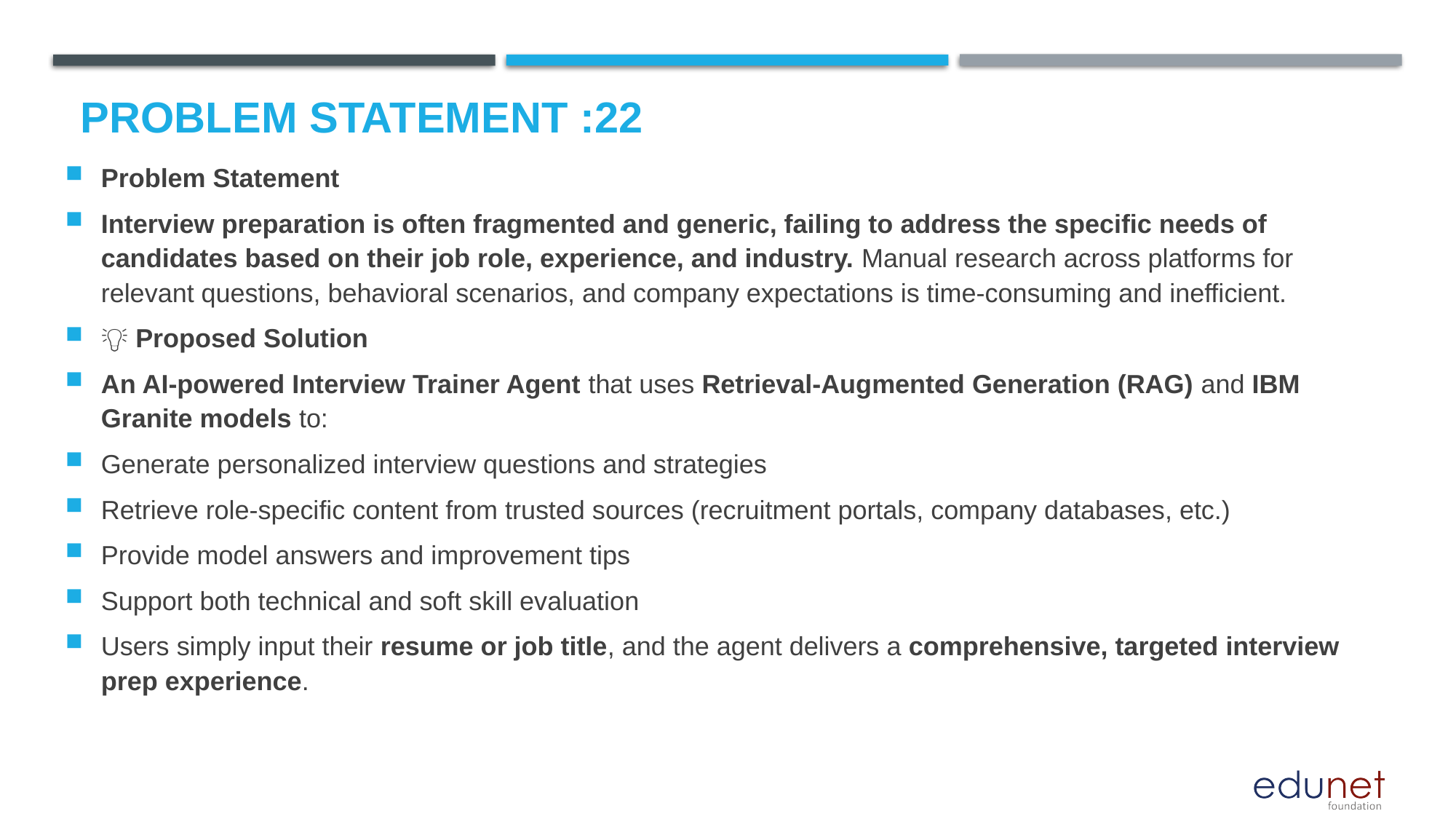

# Problem Statement :22
Problem Statement
Interview preparation is often fragmented and generic, failing to address the specific needs of candidates based on their job role, experience, and industry. Manual research across platforms for relevant questions, behavioral scenarios, and company expectations is time-consuming and inefficient.
💡 Proposed Solution
An AI-powered Interview Trainer Agent that uses Retrieval-Augmented Generation (RAG) and IBM Granite models to:
Generate personalized interview questions and strategies
Retrieve role-specific content from trusted sources (recruitment portals, company databases, etc.)
Provide model answers and improvement tips
Support both technical and soft skill evaluation
Users simply input their resume or job title, and the agent delivers a comprehensive, targeted interview prep experience.